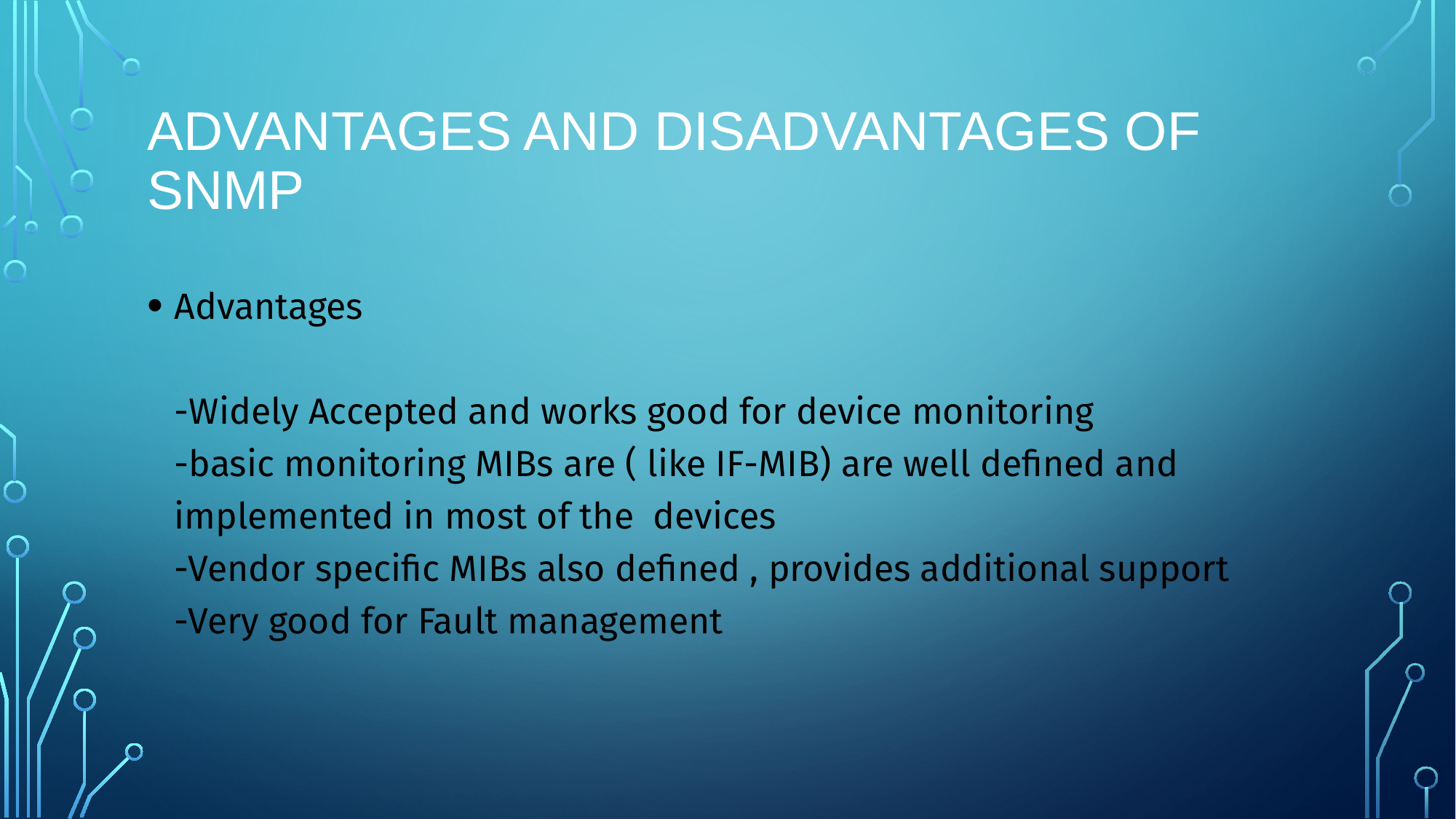

# Advantages and disadvantages of snmp
Advantages
-Widely Accepted and works good for device monitoring
-basic monitoring MIBs are ( like IF-MIB) are well defined and implemented in most of the  devices
-Vendor specific MIBs also defined , provides additional support
-Very good for Fault management